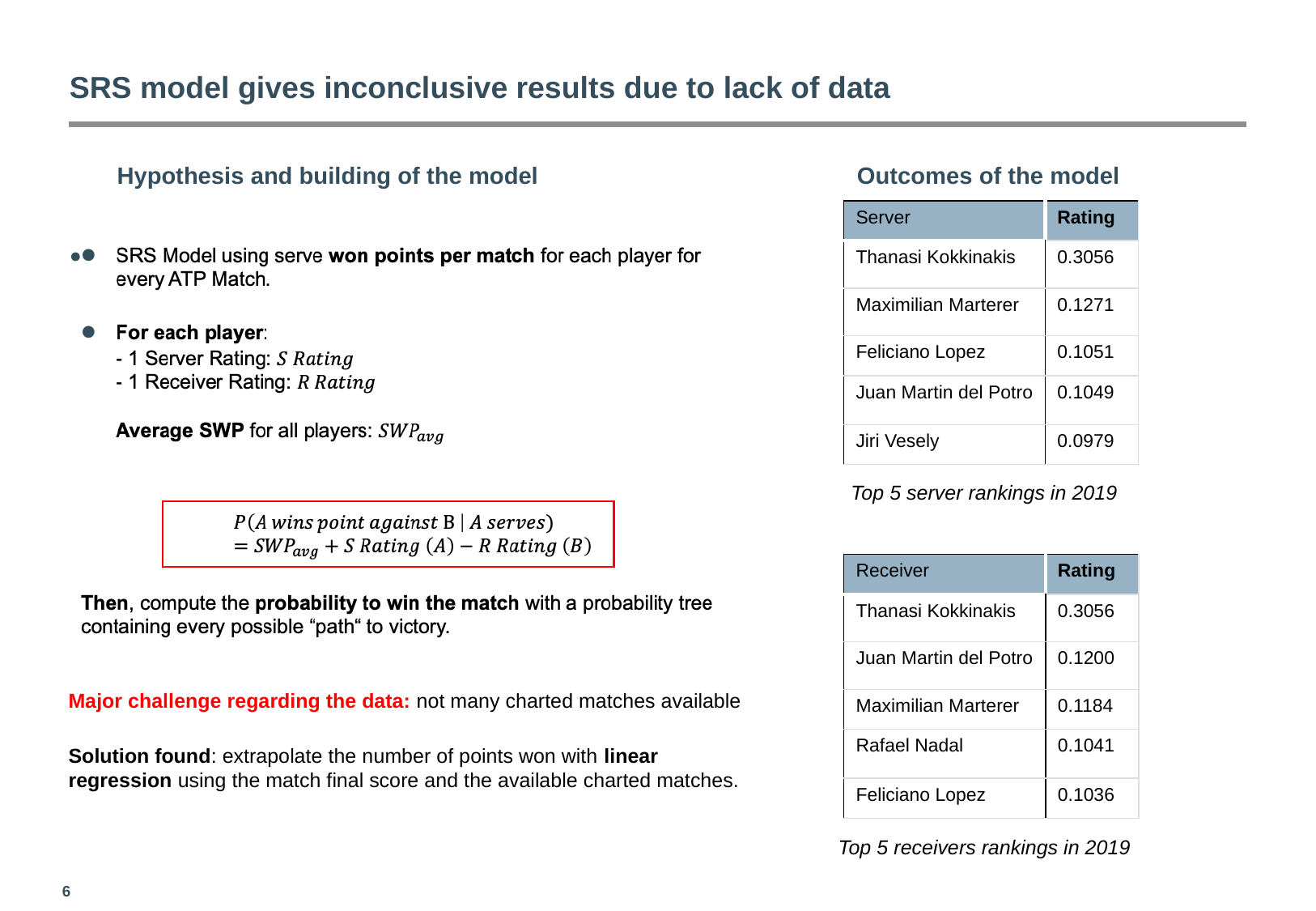

# SRS model gives inconclusive results due to lack of data
Hypothesis and building of the model
Outcomes of the model
| Server | Rating |
| --- | --- |
| Thanasi Kokkinakis | 0.3056 |
| Maximilian Marterer | 0.1271 |
| Feliciano Lopez | 0.1051 |
| Juan Martin del Potro | 0.1049 |
| Jiri Vesely | 0.0979 |

Top 5 server rankings in 2019

| Receiver | Rating |
| --- | --- |
| Thanasi Kokkinakis | 0.3056 |
| Juan Martin del Potro | 0.1200 |
| Maximilian Marterer | 0.1184 |
| Rafael Nadal | 0.1041 |
| Feliciano Lopez | 0.1036 |
Major challenge regarding the data: not many charted matches available
Solution found: extrapolate the number of points won with linear regression using the match final score and the available charted matches.
Top 5 receivers rankings in 2019